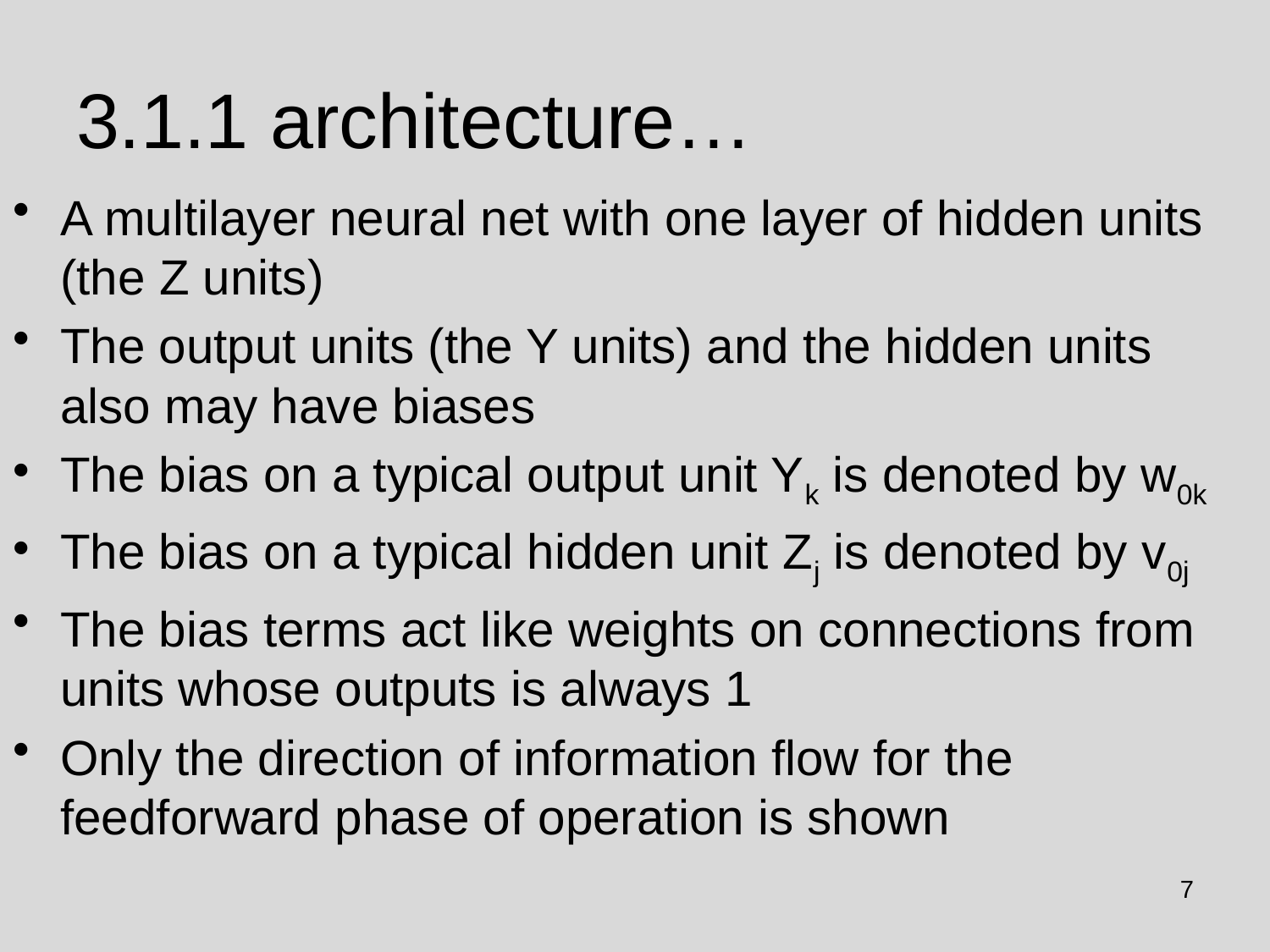

# 3.1.1 architecture…
A multilayer neural net with one layer of hidden units (the Z units)
The output units (the Y units) and the hidden units also may have biases
The bias on a typical output unit Yk is denoted by w0k
The bias on a typical hidden unit Zj is denoted by v0j
The bias terms act like weights on connections from units whose outputs is always 1
Only the direction of information flow for the feedforward phase of operation is shown
7